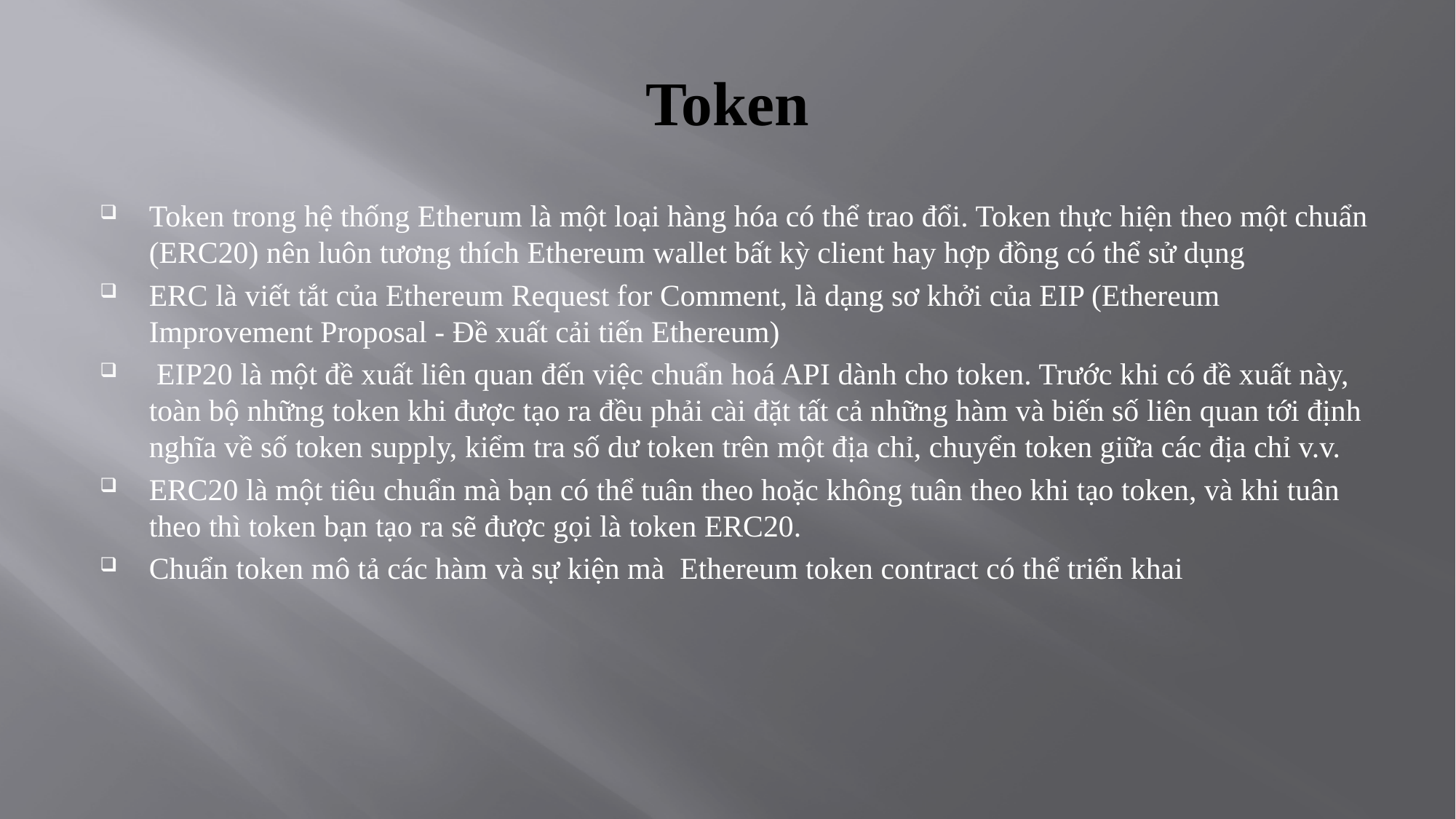

# Token
Token trong hệ thống Etherum là một loại hàng hóa có thể trao đổi. Token thực hiện theo một chuẩn (ERC20) nên luôn tương thích Ethereum wallet bất kỳ client hay hợp đồng có thể sử dụng
ERC là viết tắt của Ethereum Request for Comment, là dạng sơ khởi của EIP (Ethereum Improvement Proposal - Đề xuất cải tiến Ethereum)
 EIP20 là một đề xuất liên quan đến việc chuẩn hoá API dành cho token. Trước khi có đề xuất này, toàn bộ những token khi được tạo ra đều phải cài đặt tất cả những hàm và biến số liên quan tới định nghĩa về số token supply, kiểm tra số dư token trên một địa chỉ, chuyển token giữa các địa chỉ v.v.
ERC20 là một tiêu chuẩn mà bạn có thể tuân theo hoặc không tuân theo khi tạo token, và khi tuân theo thì token bạn tạo ra sẽ được gọi là token ERC20.
Chuẩn token mô tả các hàm và sự kiện mà  Ethereum token contract có thể triển khai